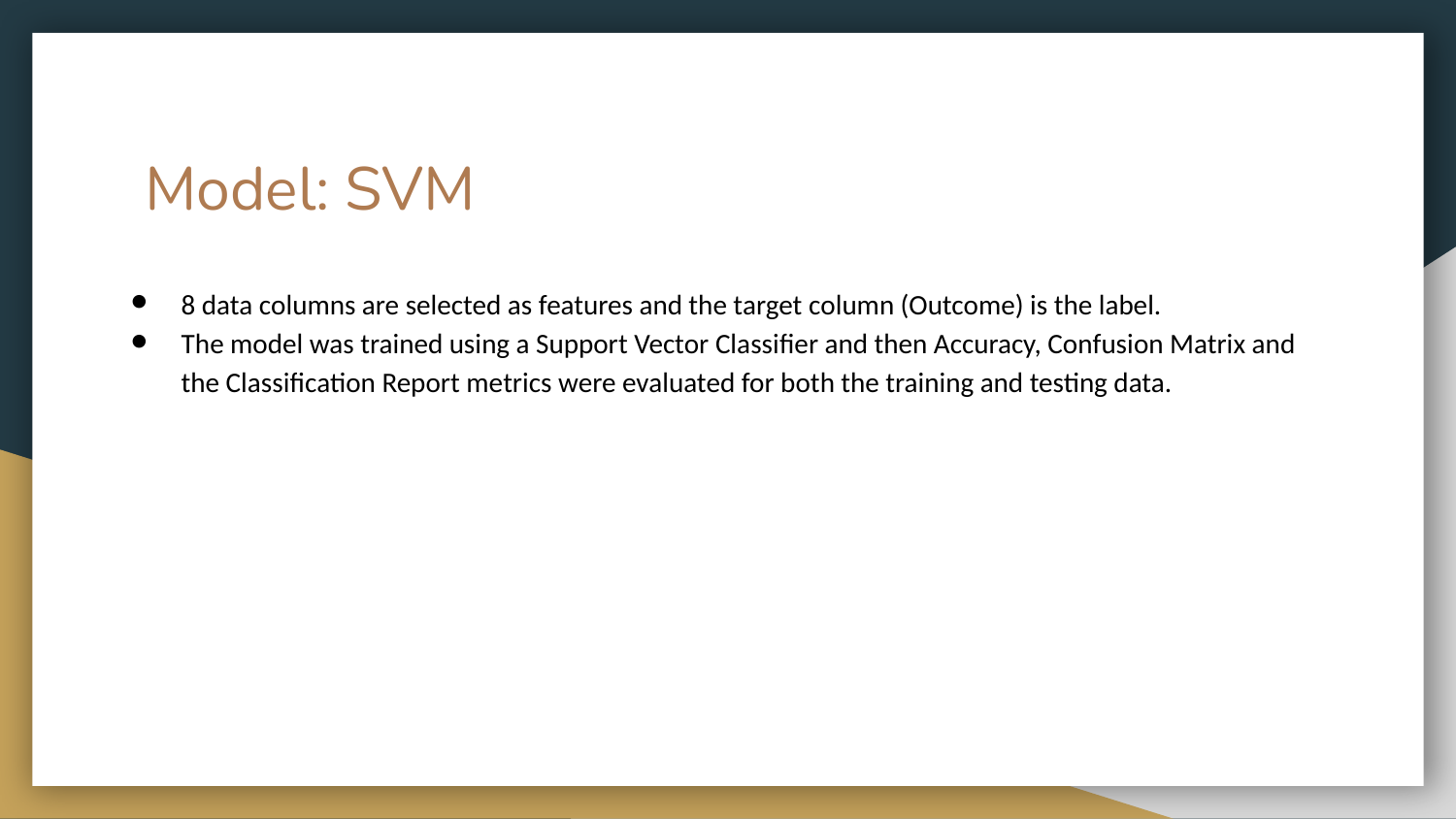

# Model: SVM
8 data columns are selected as features and the target column (Outcome) is the label.
The model was trained using a Support Vector Classifier and then Accuracy, Confusion Matrix and the Classification Report metrics were evaluated for both the training and testing data.